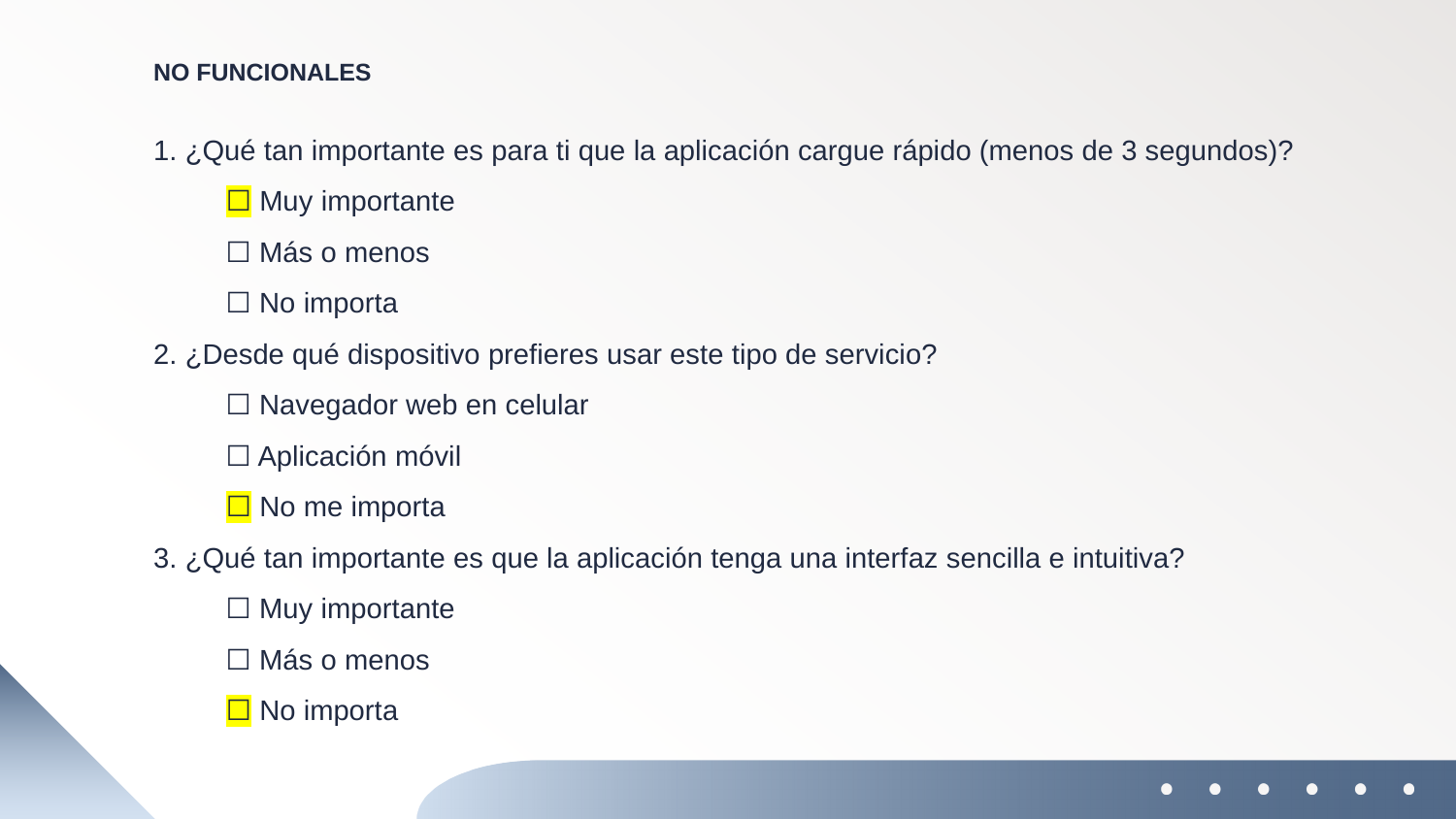

NO FUNCIONALES

1. ¿Qué tan importante es para ti que la aplicación cargue rápido (menos de 3 segundos)?
   ☐ Muy importante
   ☐ Más o menos
   ☐ No importa
2. ¿Desde qué dispositivo prefieres usar este tipo de servicio?
   ☐ Navegador web en celular
   ☐ Aplicación móvil
   ☐ No me importa
3. ¿Qué tan importante es que la aplicación tenga una interfaz sencilla e intuitiva?
   ☐ Muy importante
   ☐ Más o menos
   ☐ No importa